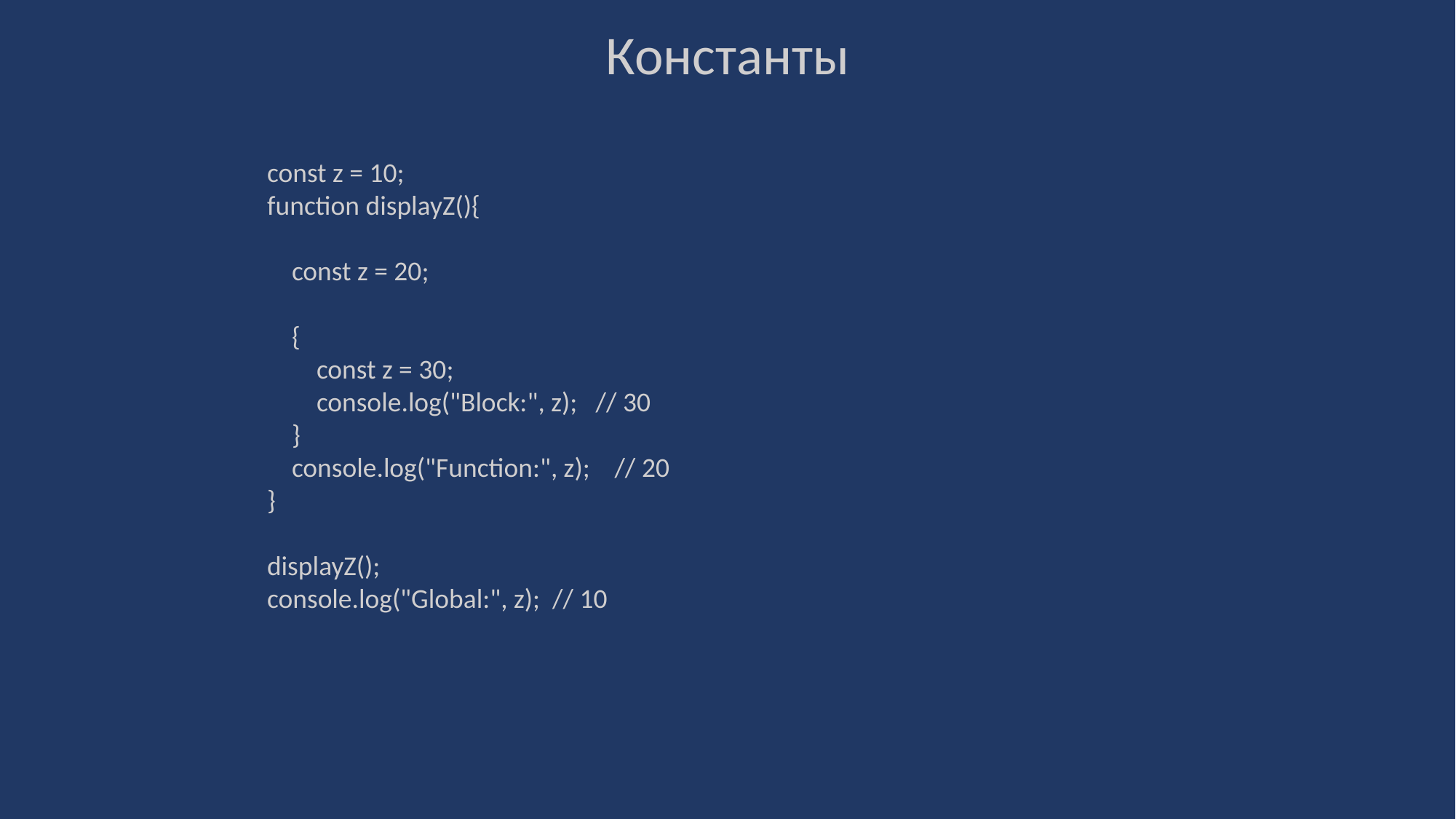

# Константы
const z = 10;
function displayZ(){

    const z = 20;

    {
        const z = 30;
        console.log("Block:", z);   // 30
    }
    console.log("Function:", z);    // 20
}

displayZ();
console.log("Global:", z);  // 10